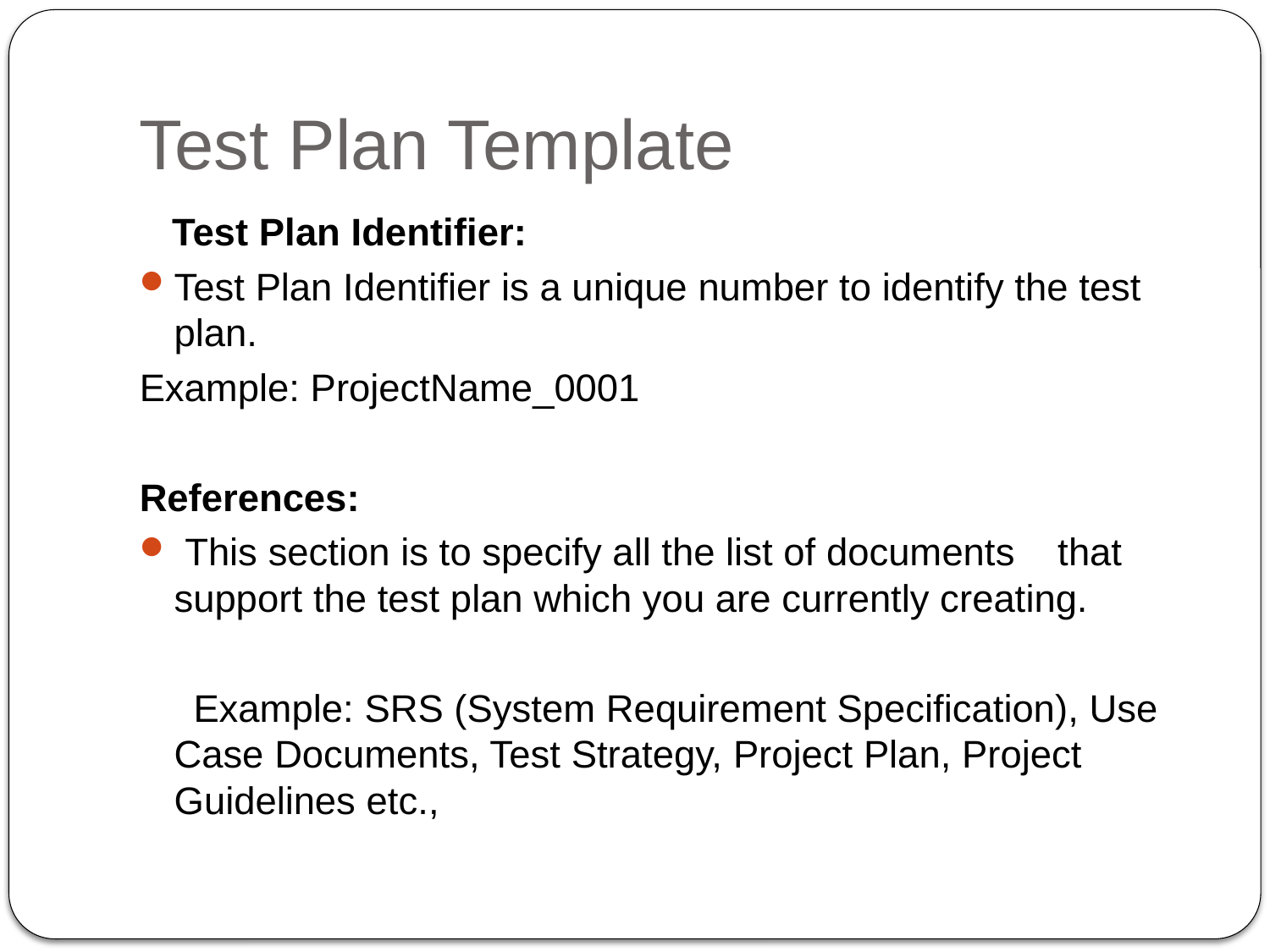

# Test Plan Template
   Test Plan Identifier:
Test Plan Identifier is a unique number to identify the test plan.
Example: ProjectName_0001

References:
 This section is to specify all the list of documents    that support the test plan which you are currently creating.

     Example: SRS (System Requirement Specification), Use Case Documents, Test Strategy, Project Plan, Project Guidelines etc.,